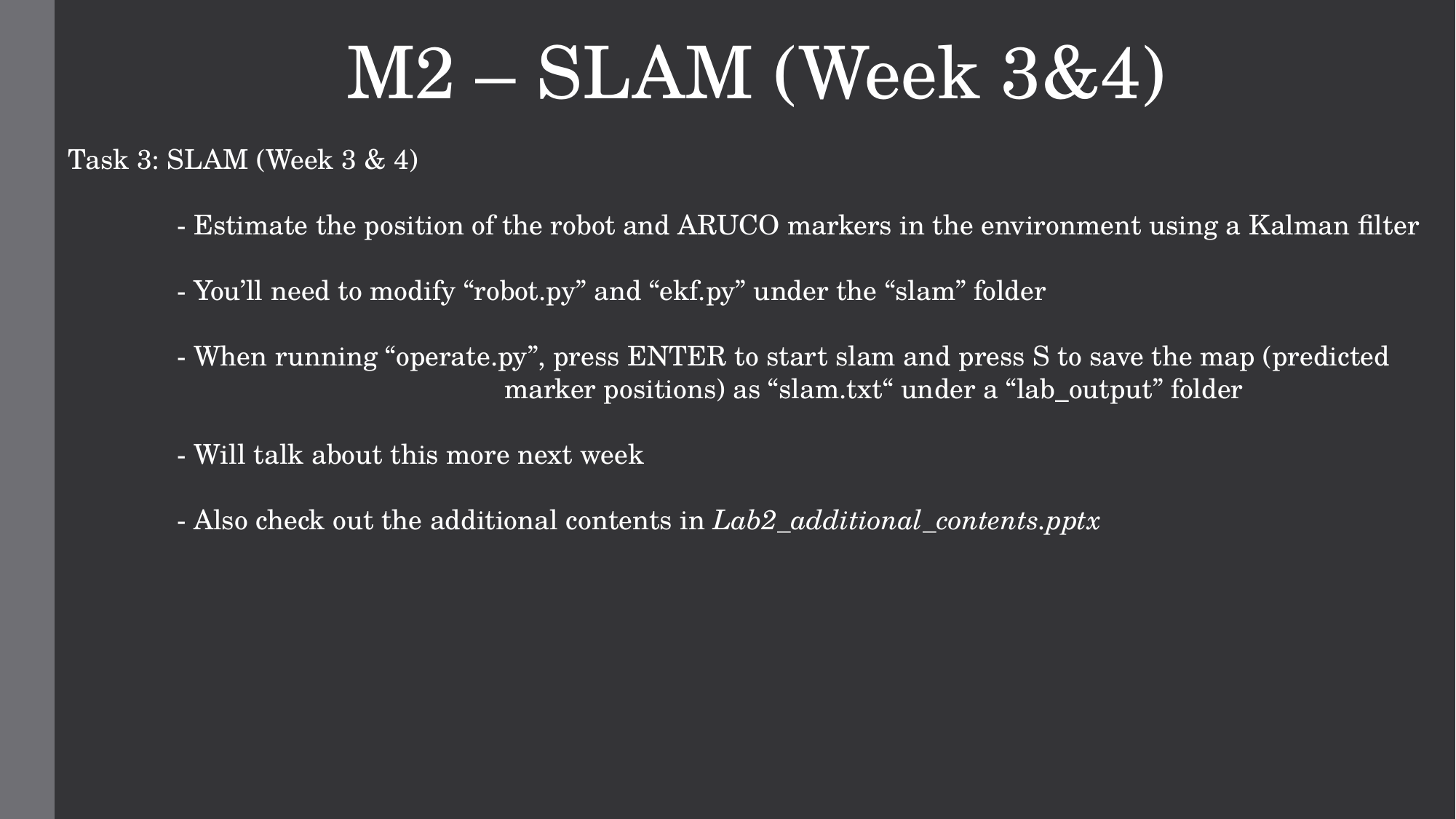

M2 – SLAM (Week 3&4)
Task 3: SLAM (Week 3 & 4)

	- Estimate the position of the robot and ARUCO markers in the environment using a Kalman filter

	- You’ll need to modify “robot.py” and “ekf.py” under the “slam” folder

	- When running “operate.py”, press ENTER to start slam and press S to save the map (predicted 				marker positions) as “slam.txt“ under a “lab_output” folder

	- Will talk about this more next week

	- Also check out the additional contents in Lab2_additional_contents.pptx